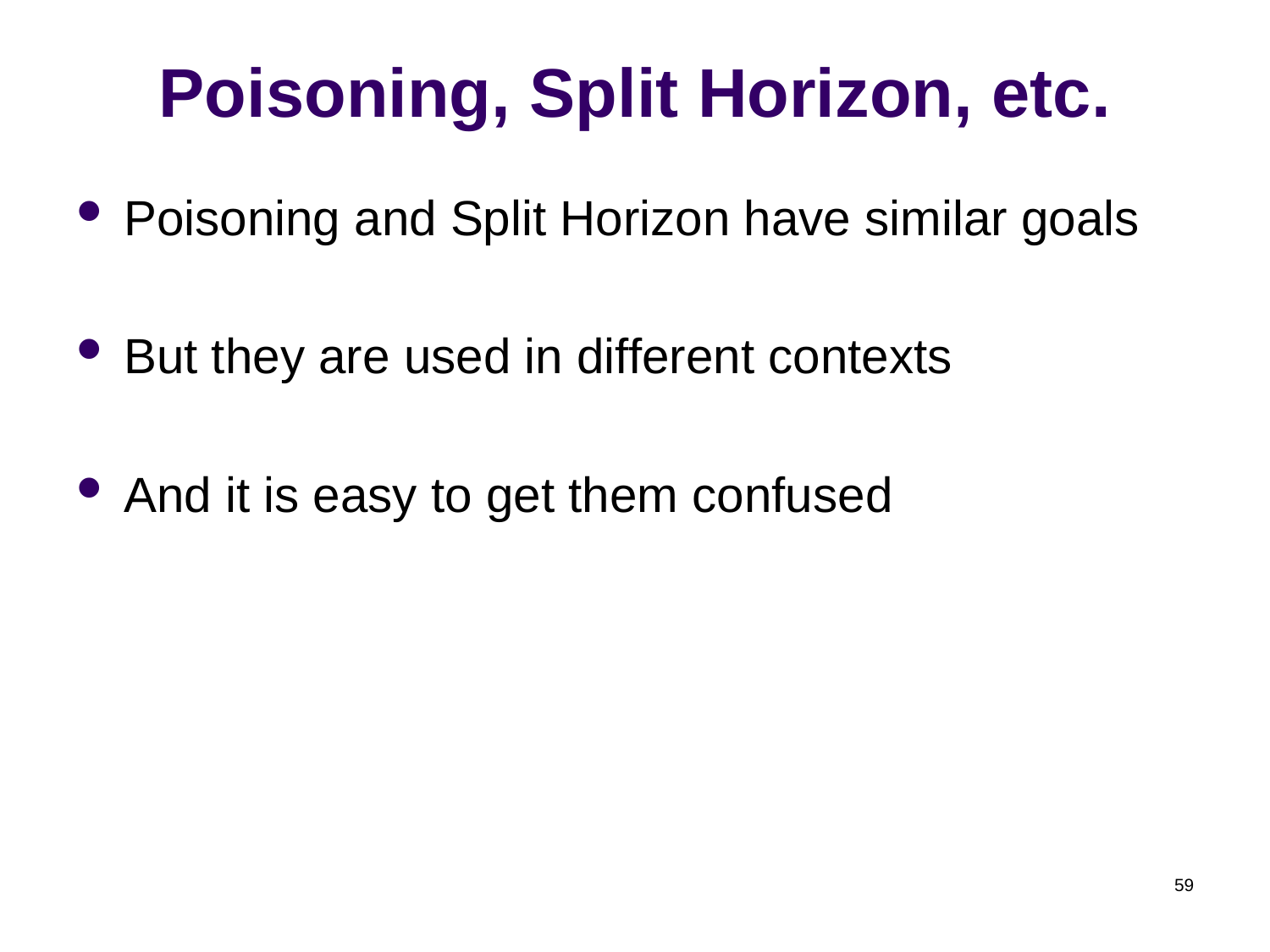

# Poisoning, Split Horizon, etc.
Poisoning and Split Horizon have similar goals

But they are used in different contexts

And it is easy to get them confused
59